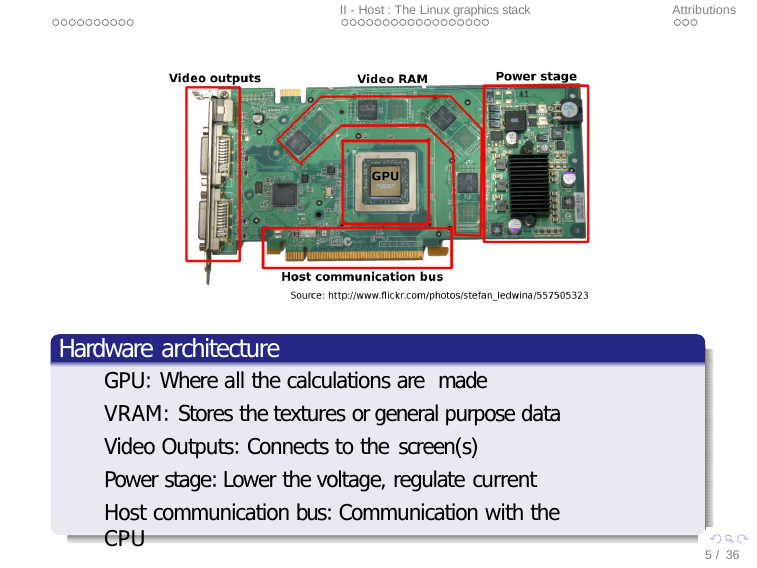

I - Hardware : Anatomy of a GPU
II - Host : The Linux graphics stack
Attributions

General overview

Hardware architecture
GPU: Where all the calculations are  made
VRAM: Stores the textures or general purpose data  Video Outputs: Connects to the screen(s)
Power stage: Lower the voltage, regulate current
Host communication bus: Communication with the CPU

5 / 36